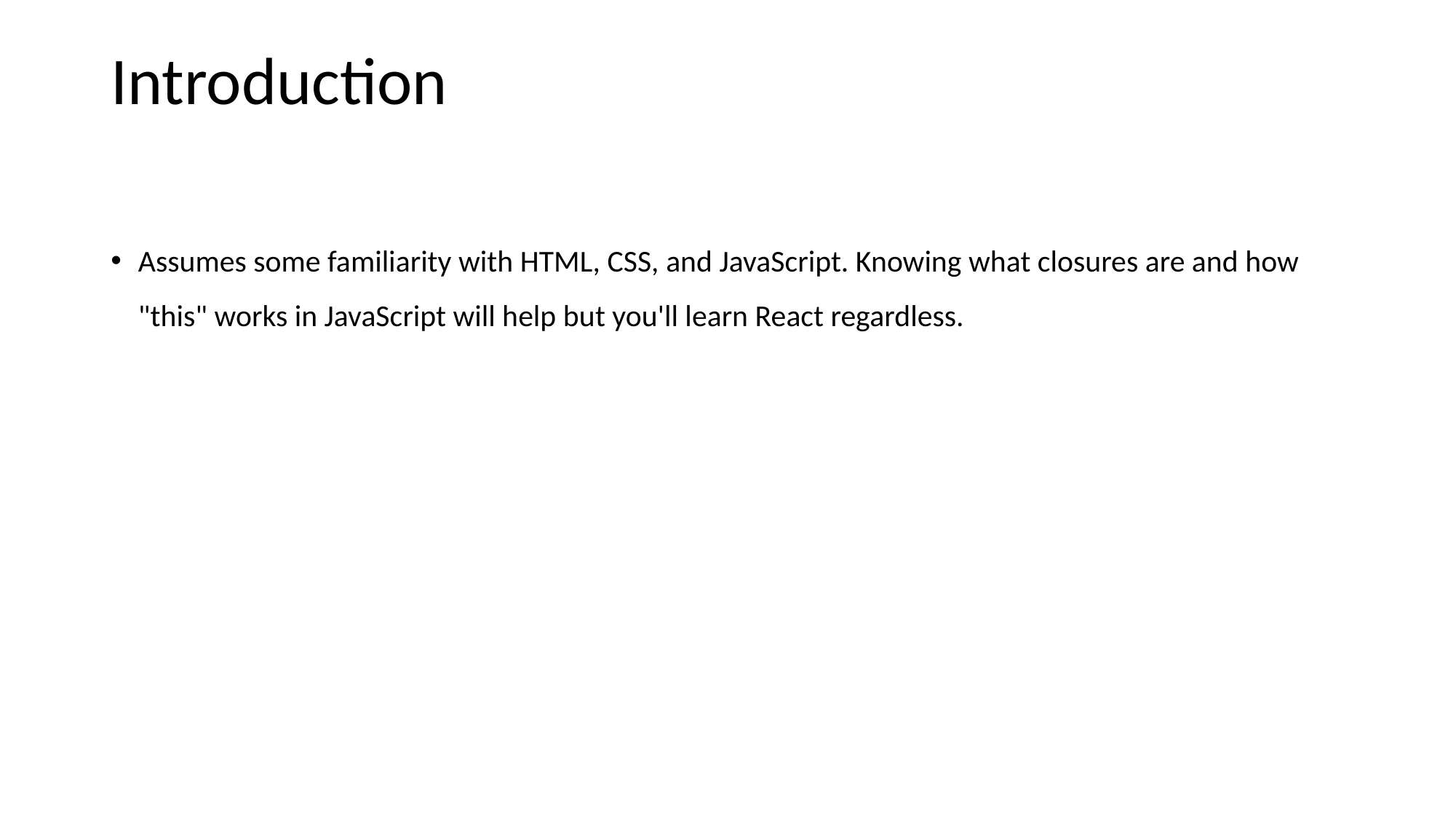

# Introduction
Assumes some familiarity with HTML, CSS, and JavaScript. Knowing what closures are and how "this" works in JavaScript will help but you'll learn React regardless.